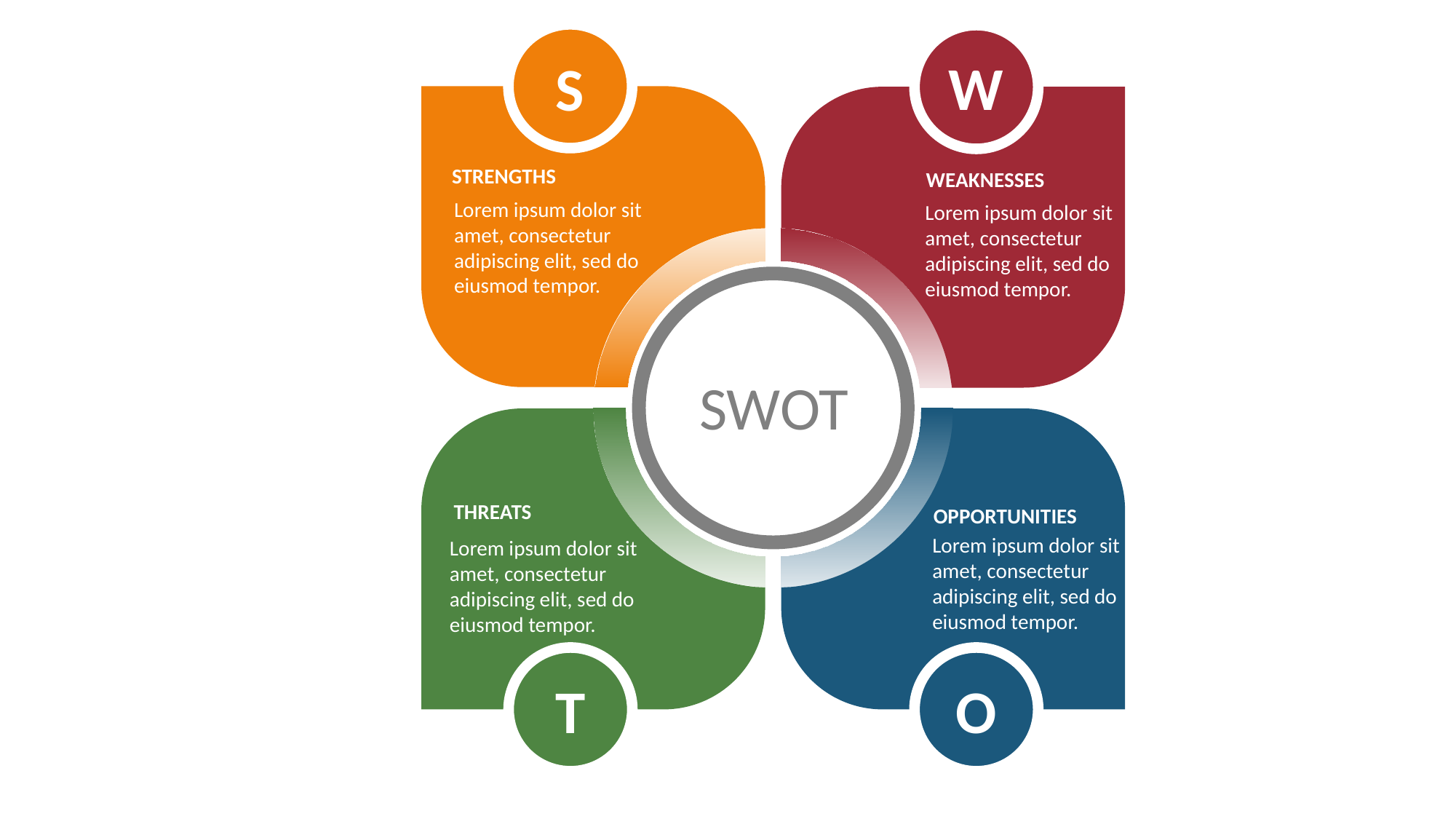

W
S

Strengths
Weaknesses
Lorem ipsum dolor sit amet, consectetur adipiscing elit, sed do eiusmod tempor.
Lorem ipsum dolor sit amet, consectetur adipiscing elit, sed do eiusmod tempor.

SWOT

Threats
Opportunities
Lorem ipsum dolor sit amet, consectetur adipiscing elit, sed do eiusmod tempor.
Lorem ipsum dolor sit amet, consectetur adipiscing elit, sed do eiusmod tempor.
T
O